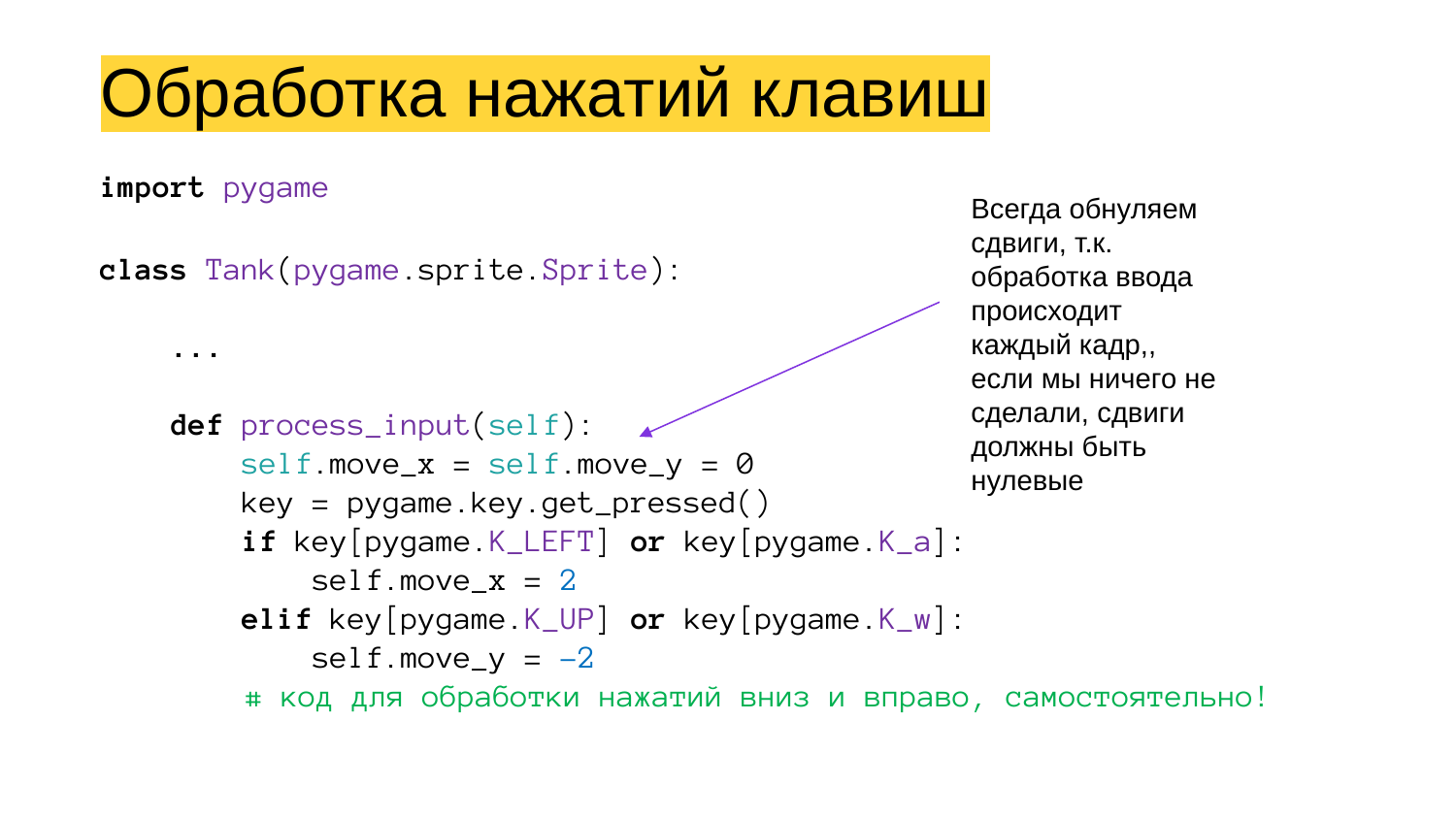

Обработка нажатий клавиш
import pygame

class Tank(pygame.sprite.Sprite):

    ...

    def process_input(self):
        self.move_x = self.move_y = 0
        key = pygame.key.get_pressed()
        if key[pygame.K_LEFT] or key[pygame.K_a]:
            self.move_x = 2
        elif key[pygame.K_UP] or key[pygame.K_w]:
            self.move_y = -2
	# код для обработки нажатий вниз и вправо, самостоятельно!

Всегда обнуляем сдвиги, т.к. обработка ввода происходит каждый кадр,, если мы ничего не сделали, сдвиги должны быть нулевые